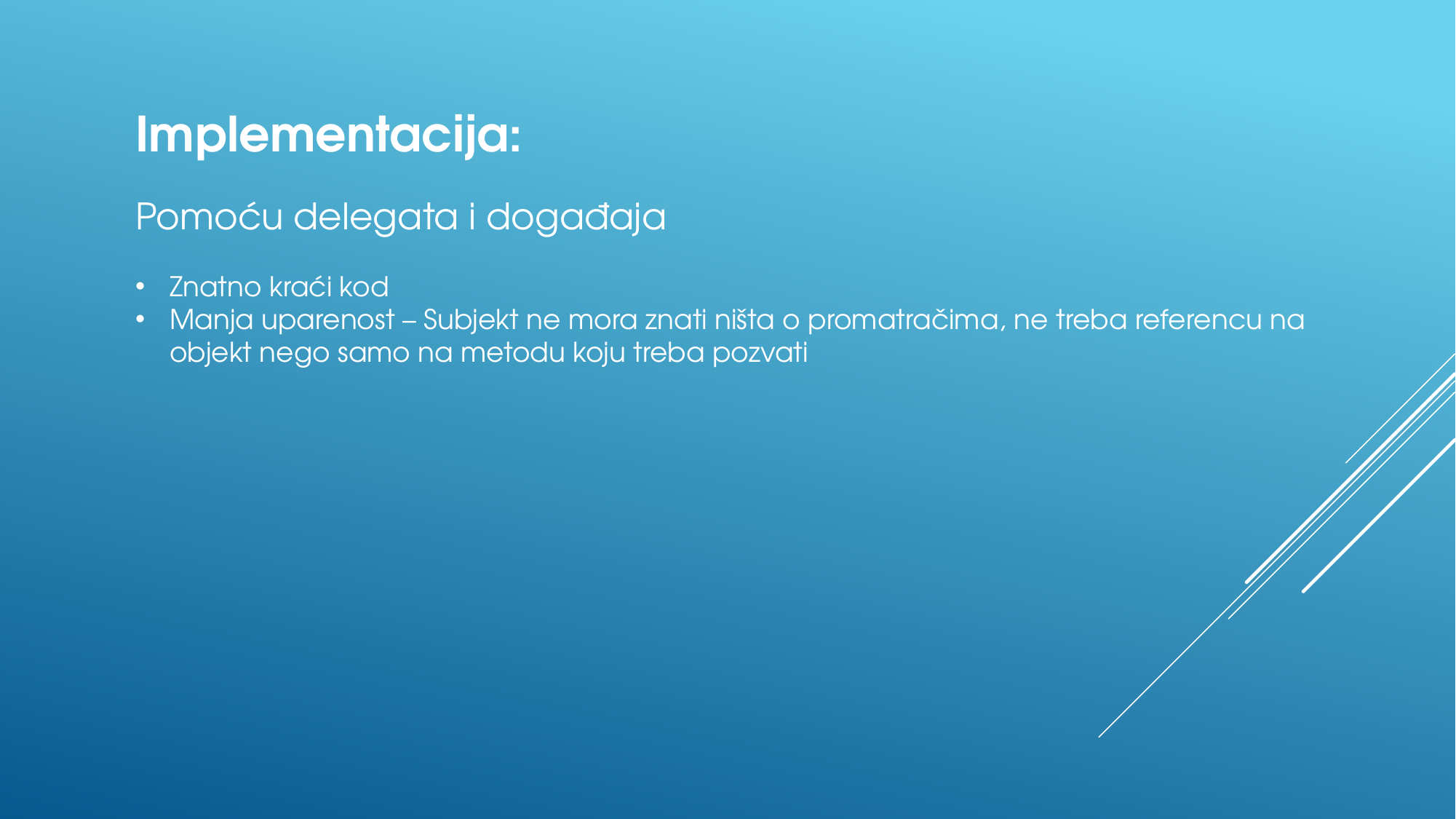

Implementacija:
Pomoću delegata i događaja
Znatno kraći kod
Manja uparenost – Subjekt ne mora znati ništa o promatračima, ne treba referencu na objekt nego samo na metodu koju treba pozvati